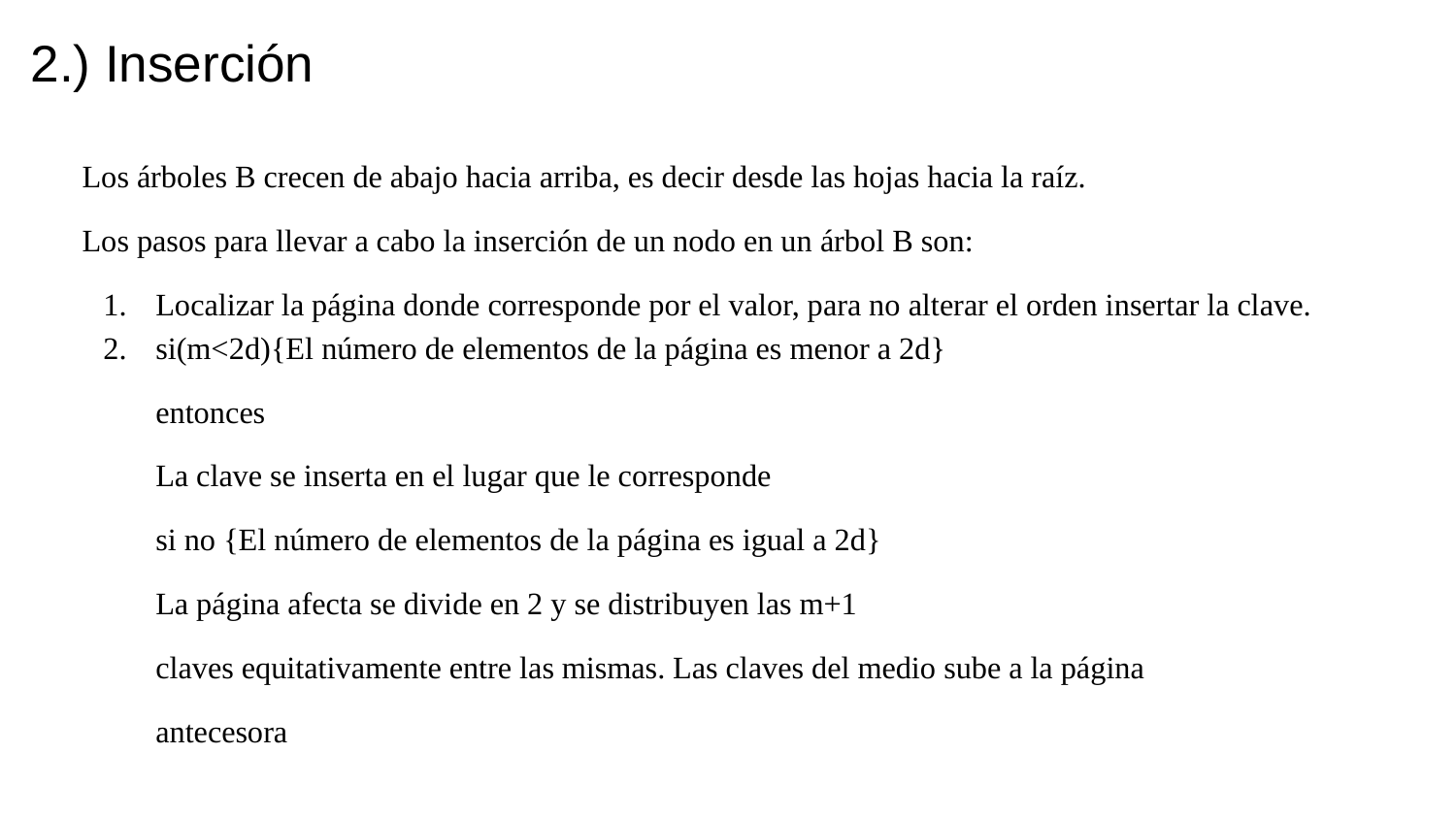

# 2.) Inserción
Los árboles B crecen de abajo hacia arriba, es decir desde las hojas hacia la raíz.
Los pasos para llevar a cabo la inserción de un nodo en un árbol B son:
Localizar la página donde corresponde por el valor, para no alterar el orden insertar la clave.
si(m<2d){El número de elementos de la página es menor a 2d}
entonces
	La clave se inserta en el lugar que le corresponde
si no {El número de elementos de la página es igual a 2d}
	La página afecta se divide en 2 y se distribuyen las m+1
	claves equitativamente entre las mismas. Las claves del medio sube a la página
	antecesora